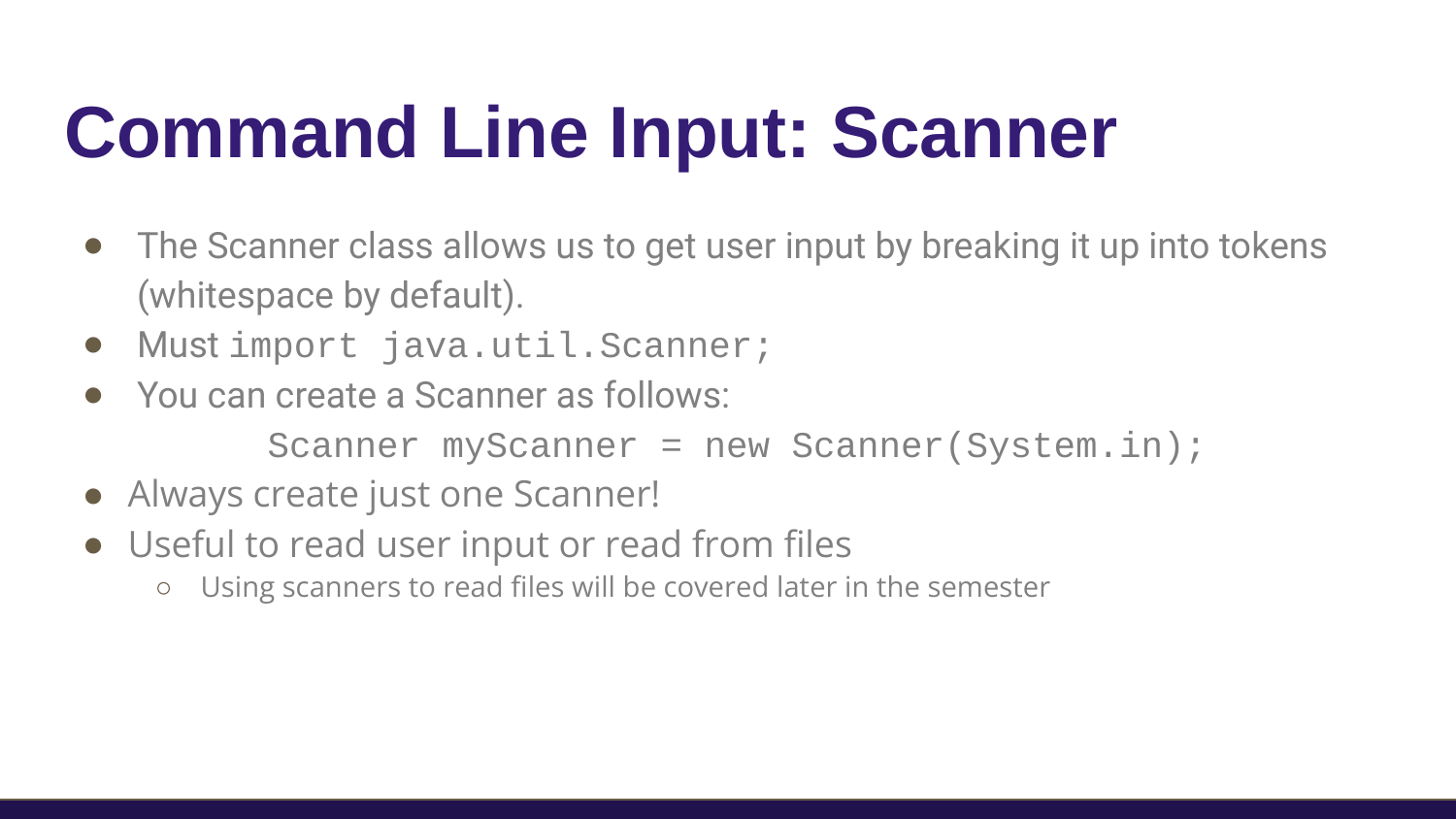

# Command Line Input: Scanner
The Scanner class allows us to get user input by breaking it up into tokens (whitespace by default).
Must import java.util.Scanner;
You can create a Scanner as follows:
Scanner myScanner = new Scanner(System.in);
Always create just one Scanner!
Useful to read user input or read from files
Using scanners to read files will be covered later in the semester